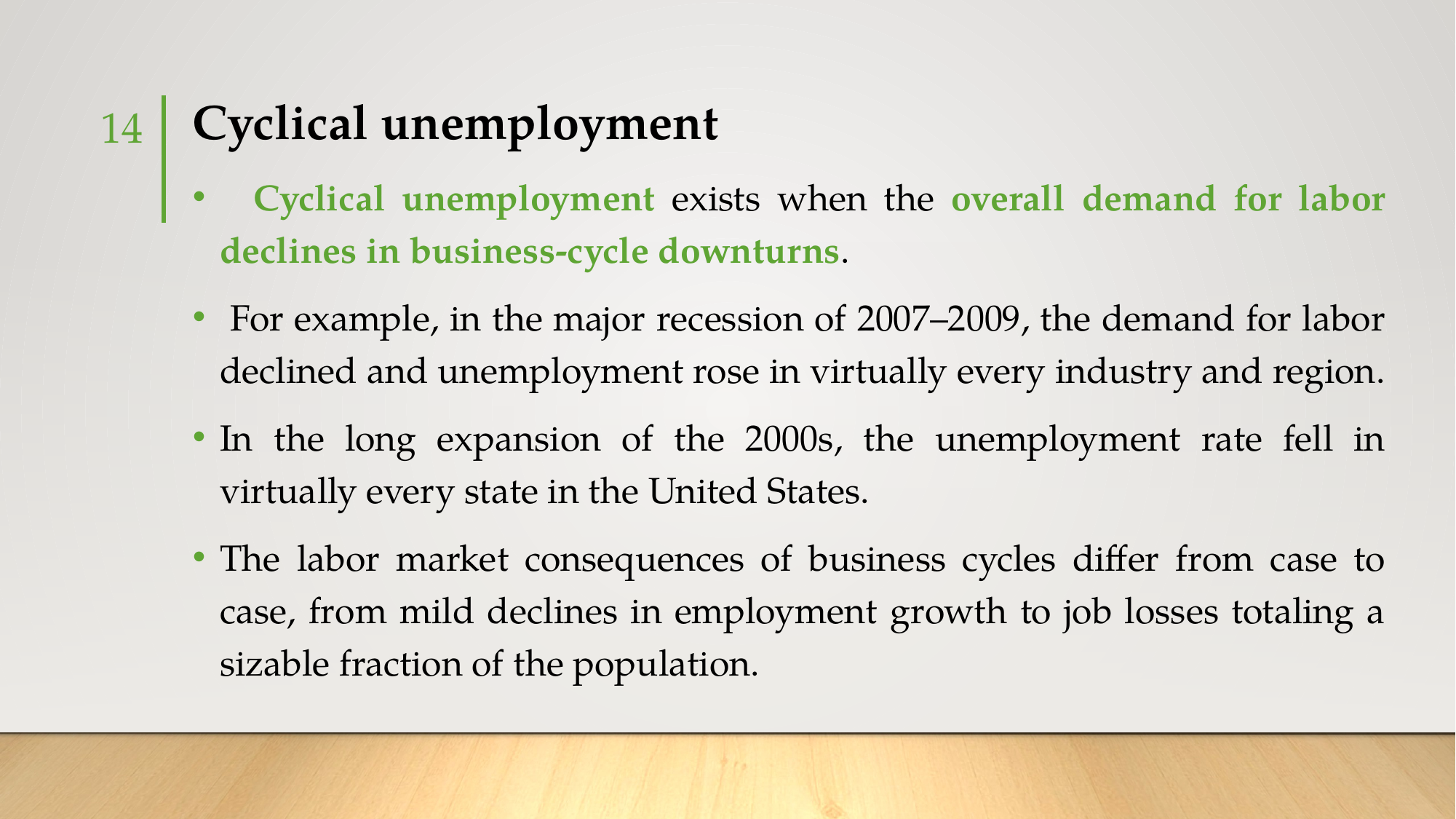

# Cyclical unemployment
14
  Cyclical unemployment exists when the overall demand for labor declines in business-cycle downturns.
 For example, in the major recession of 2007–2009, the demand for labor declined and unemployment rose in virtually every industry and region.
In the long expansion of the 2000s, the unemployment rate fell in virtually every state in the United States.
The labor market consequences of business cycles differ from case to case, from mild declines in employment growth to job losses totaling a sizable fraction of the population.